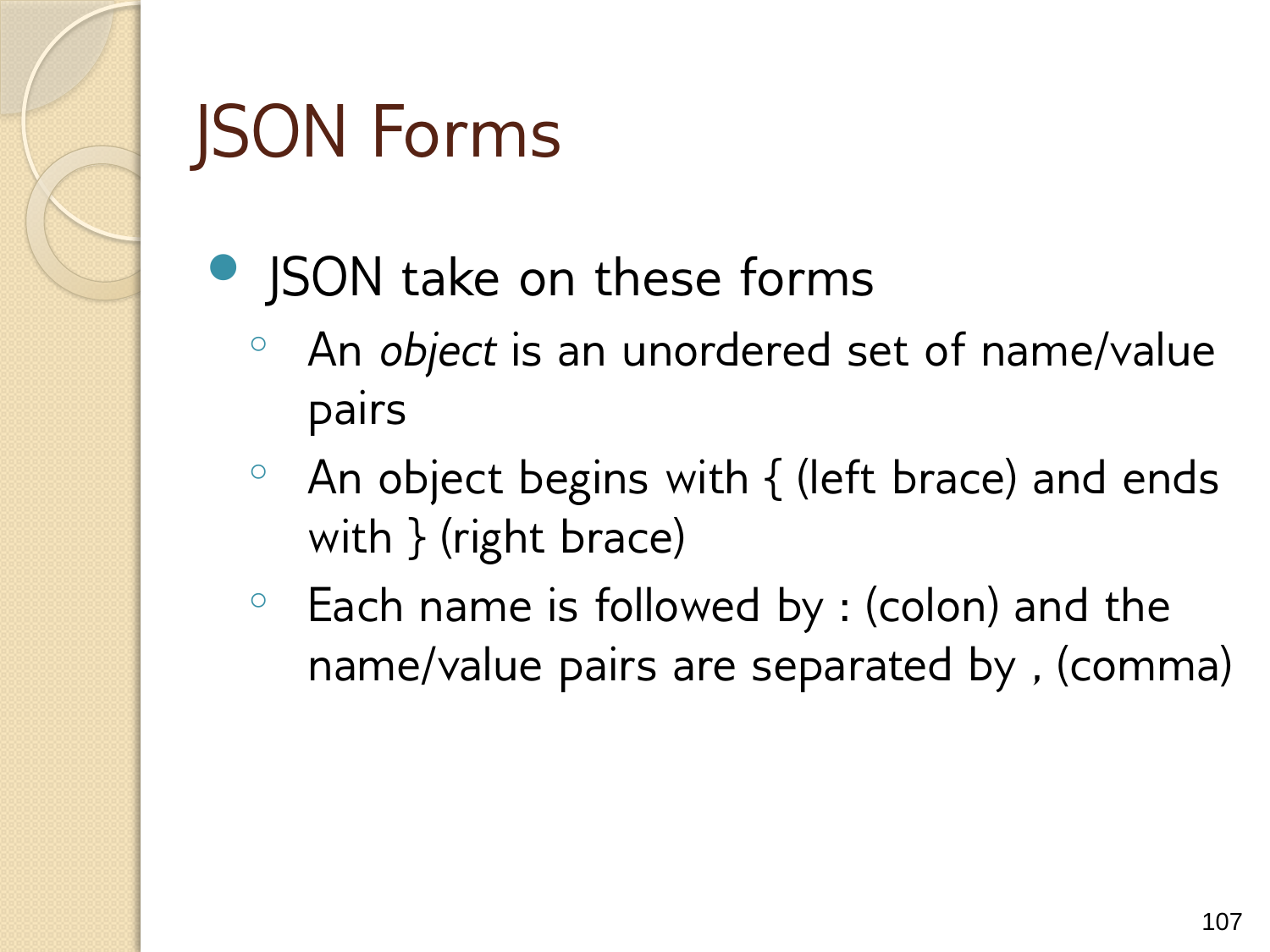

JSON Forms
JSON take on these forms
An object is an unordered set of name/value pairs
An object begins with { (left brace) and ends with } (right brace)
Each name is followed by : (colon) and the name/value pairs are separated by , (comma)
107